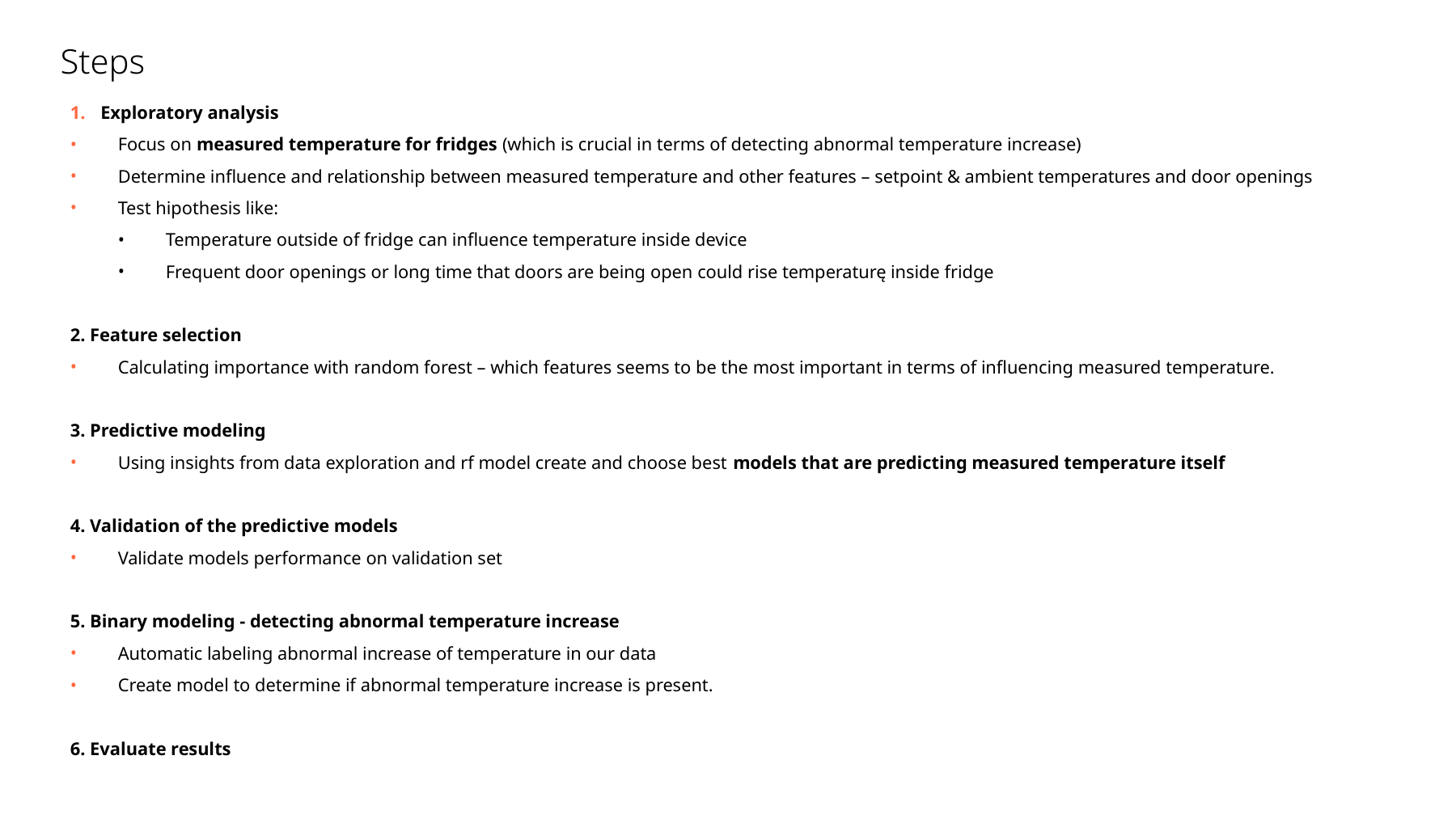

# Steps
Exploratory analysis
Focus on measured temperature for fridges (which is crucial in terms of detecting abnormal temperature increase)
Determine influence and relationship between measured temperature and other features – setpoint & ambient temperatures and door openings
Test hipothesis like:
Temperature outside of fridge can influence temperature inside device
Frequent door openings or long time that doors are being open could rise temperaturę inside fridge

2. Feature selection
Calculating importance with random forest – which features seems to be the most important in terms of influencing measured temperature.

3. Predictive modeling
Using insights from data exploration and rf model create and choose best models that are predicting measured temperature itself

4. Validation of the predictive models
Validate models performance on validation set

5. Binary modeling - detecting abnormal temperature increase
Automatic labeling abnormal increase of temperature in our data
Create model to determine if abnormal temperature increase is present.

6. Evaluate results